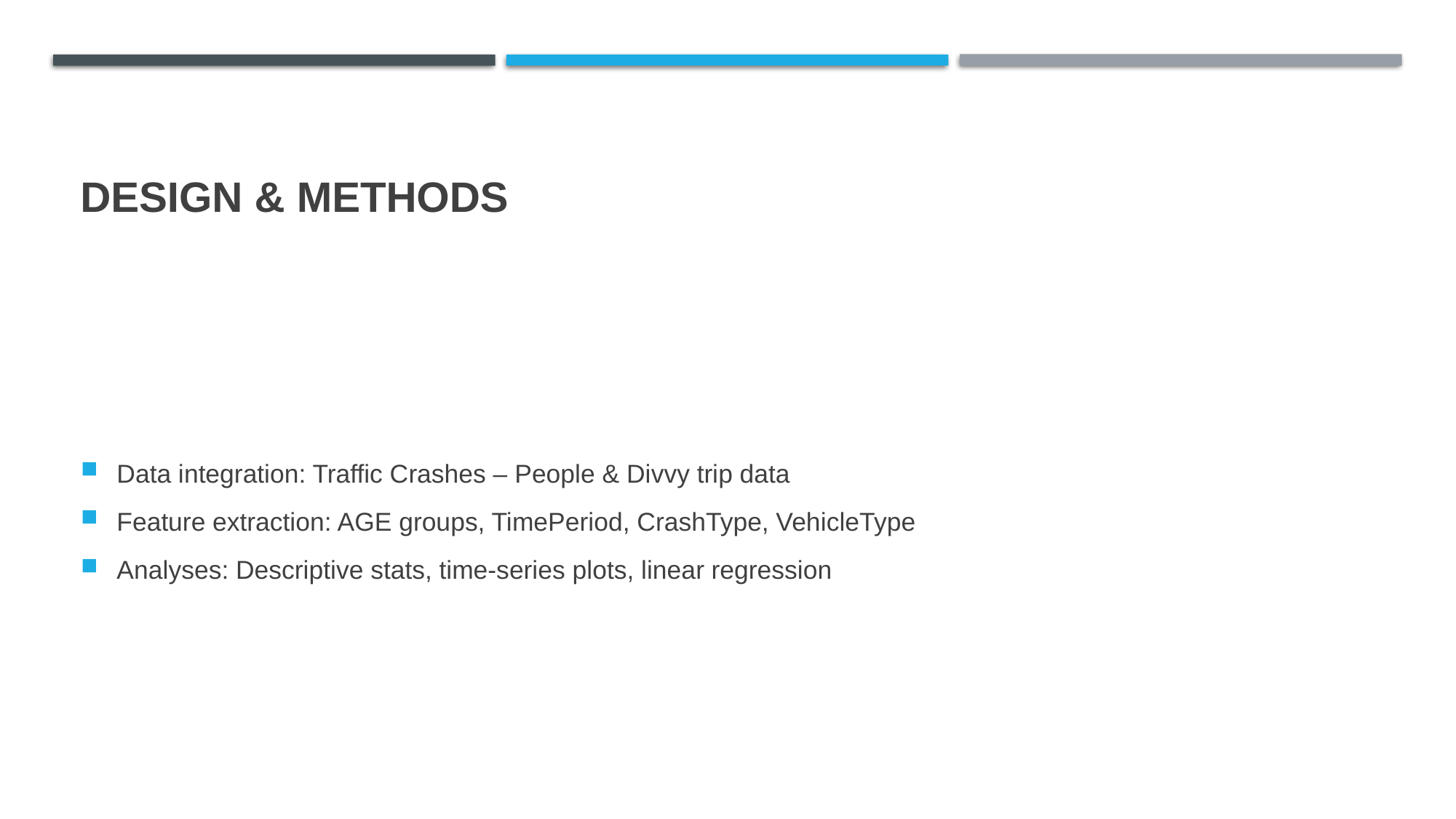

# Design & Methods

Data integration: Traffic Crashes – People & Divvy trip data
Feature extraction: AGE groups, TimePeriod, CrashType, VehicleType
Analyses: Descriptive stats, time-series plots, linear regression